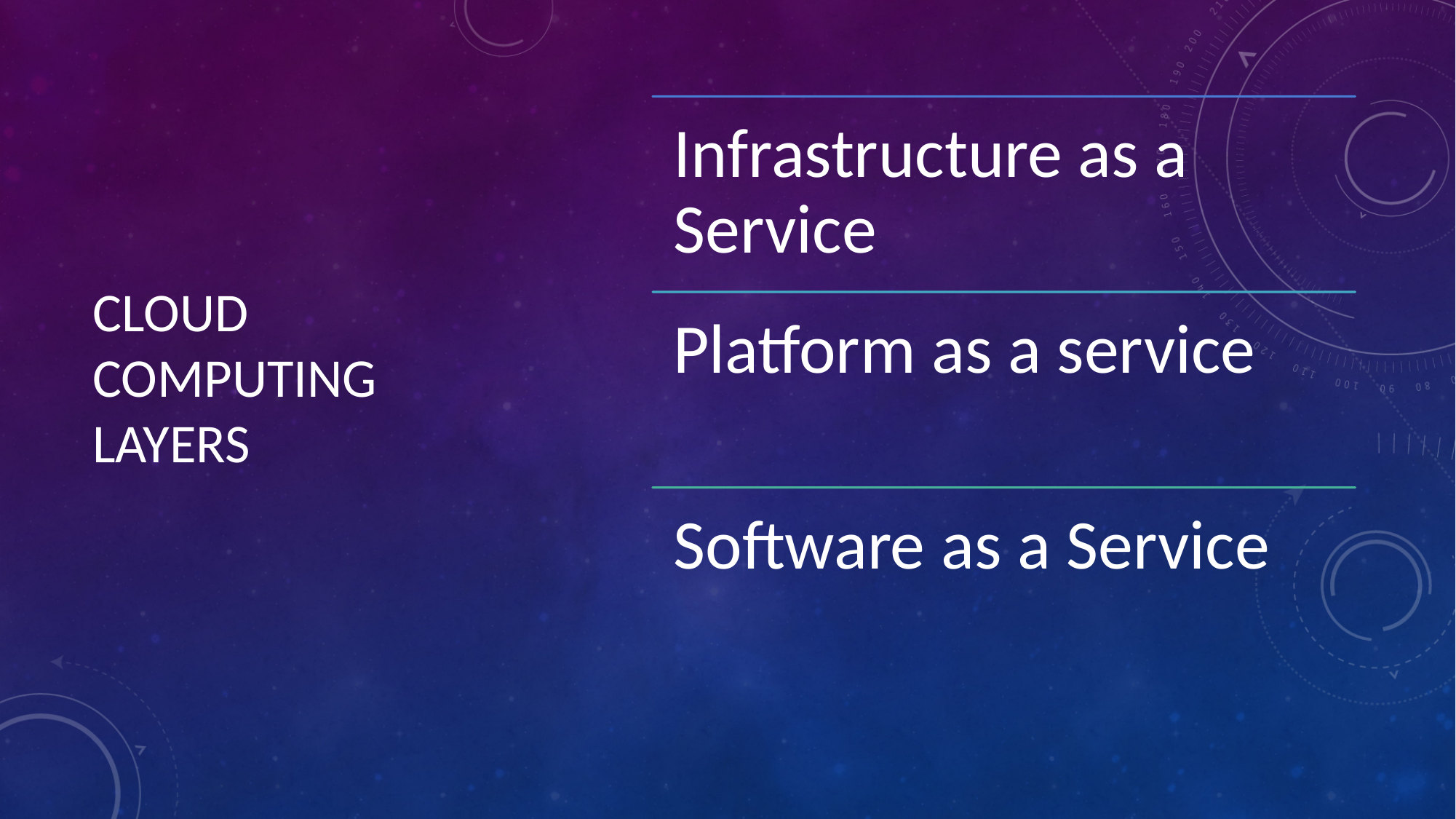

# Cloud Computing Layers
Infrastructure as a Service
Platform as a service
Software as a Service